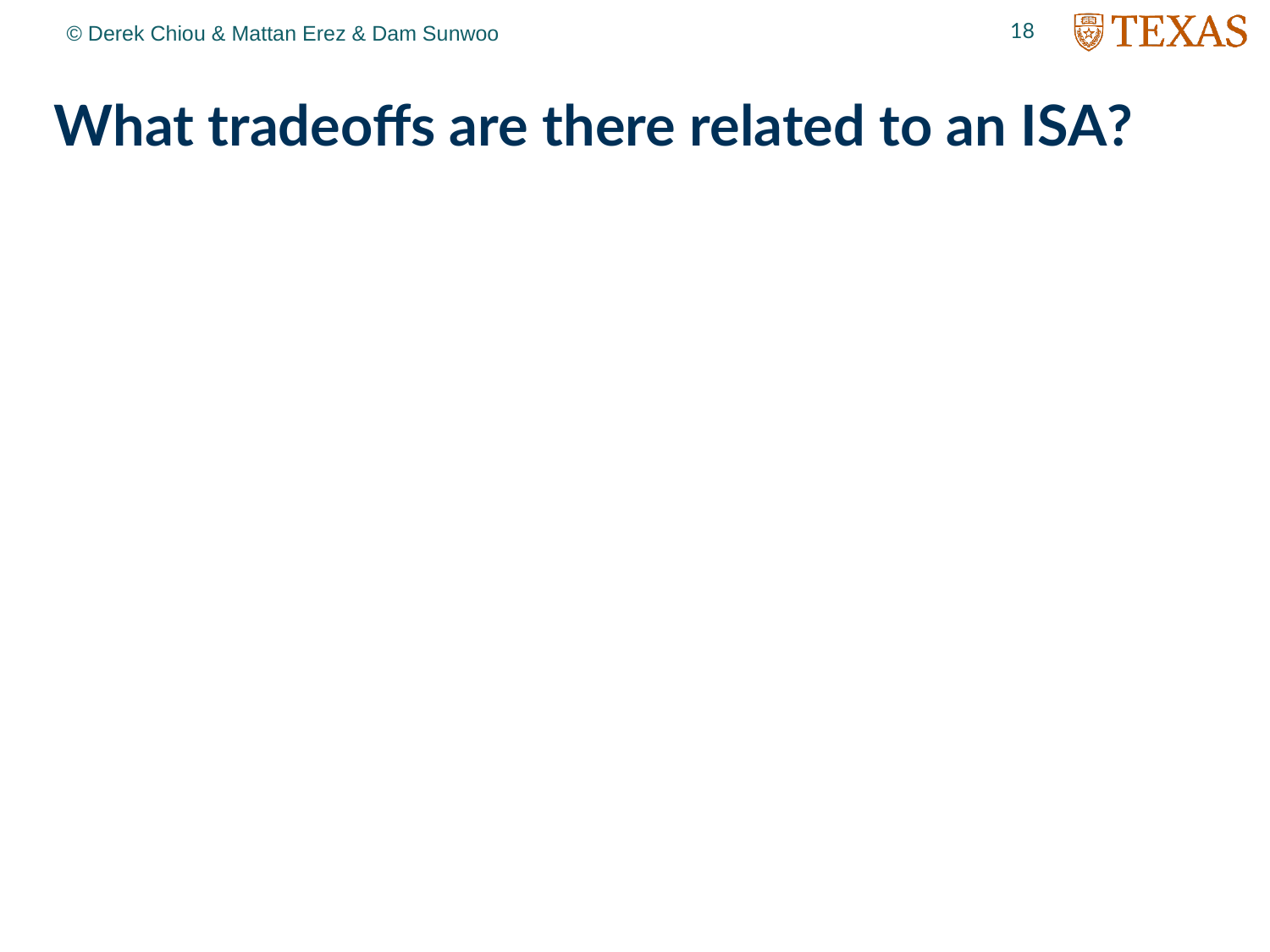

18
© Derek Chiou & Mattan Erez & Dam Sunwoo
# What tradeoffs are there related to an ISA?